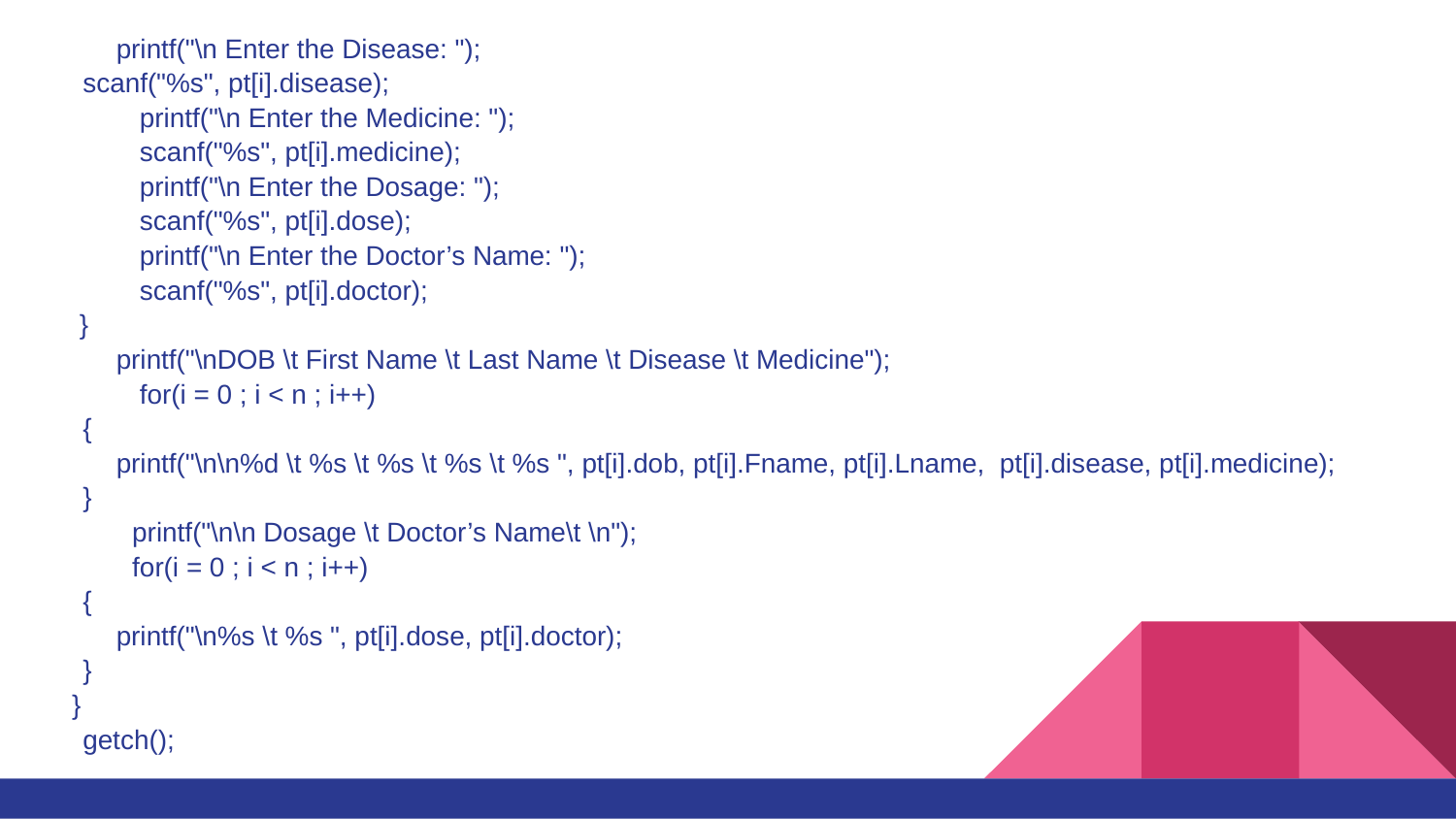

printf("\n Enter the Disease: ");
 	scanf("%s", pt[i].disease);
            printf("\n Enter the Medicine: ");
            scanf("%s", pt[i].medicine);
            printf("\n Enter the Dosage: ");
            scanf("%s", pt[i].dose);
            printf("\n Enter the Doctor’s Name: ");
            scanf("%s", pt[i].doctor);
    }
printf("\nDOB \t First Name \t Last Name \t Disease \t Medicine");
            for(i = 0 ; i < n ; i++)
    		{
        			printf("\n\n%d \t %s \t %s \t %s \t %s ", pt[i].dob, pt[i].Fname, pt[i].Lname,  pt[i].disease, pt[i].medicine);
    		}
           printf("\n\n Dosage \t Doctor’s Name\t \n");
           for(i = 0 ; i < n ; i++)
    		{
        			printf("\n%s \t %s ", pt[i].dose, pt[i].doctor);
    		}
   }
    	getch();